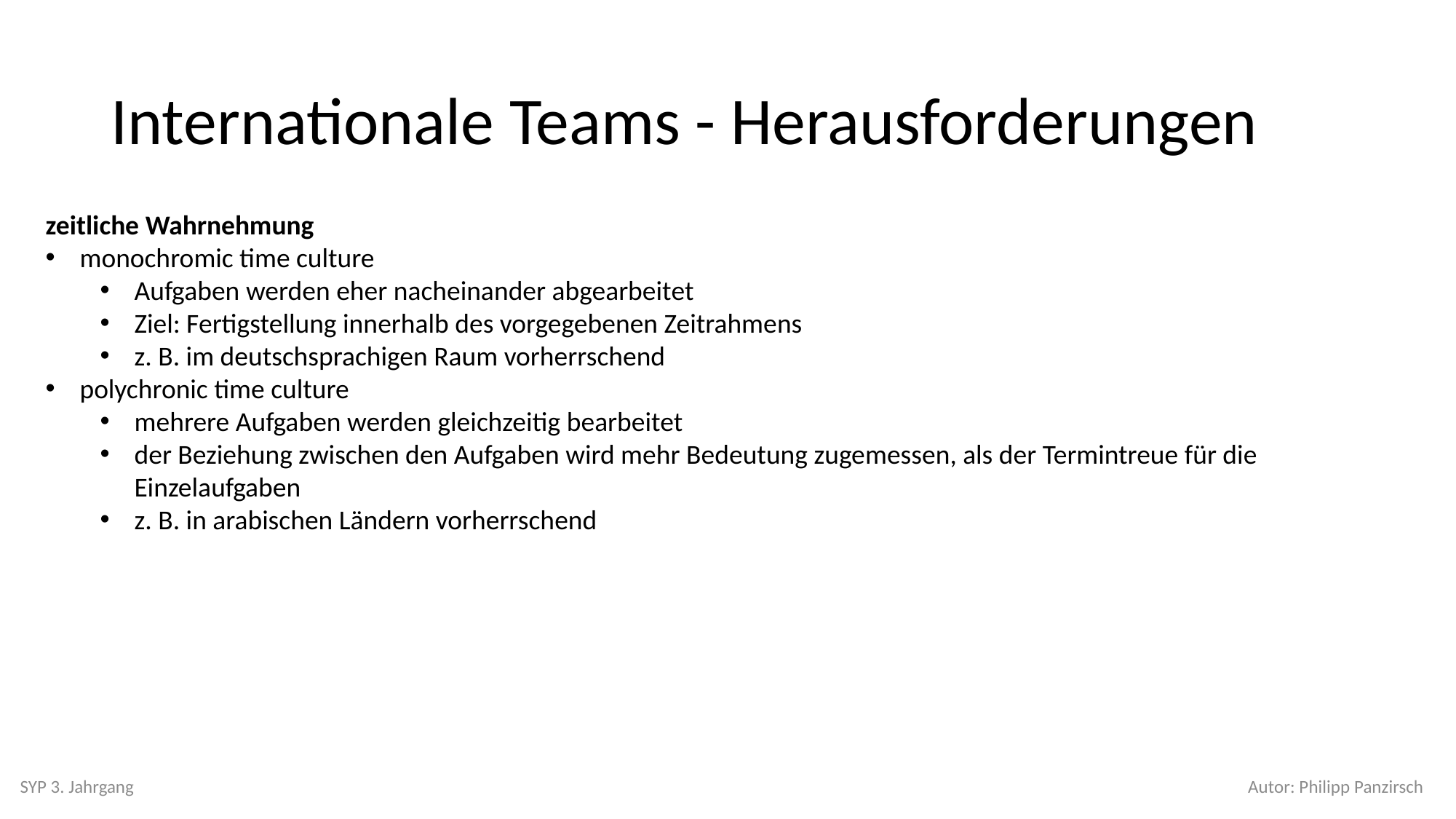

# Internationale Teams - Herausforderungen
zeitliche Wahrnehmung
monochromic time culture
Aufgaben werden eher nacheinander abgearbeitet
Ziel: Fertigstellung innerhalb des vorgegebenen Zeitrahmens
z. B. im deutschsprachigen Raum vorherrschend
polychronic time culture
mehrere Aufgaben werden gleichzeitig bearbeitet
der Beziehung zwischen den Aufgaben wird mehr Bedeutung zugemessen, als der Termintreue für die Einzelaufgaben
z. B. in arabischen Ländern vorherrschend
SYP 3. Jahrgang
Autor: Philipp Panzirsch